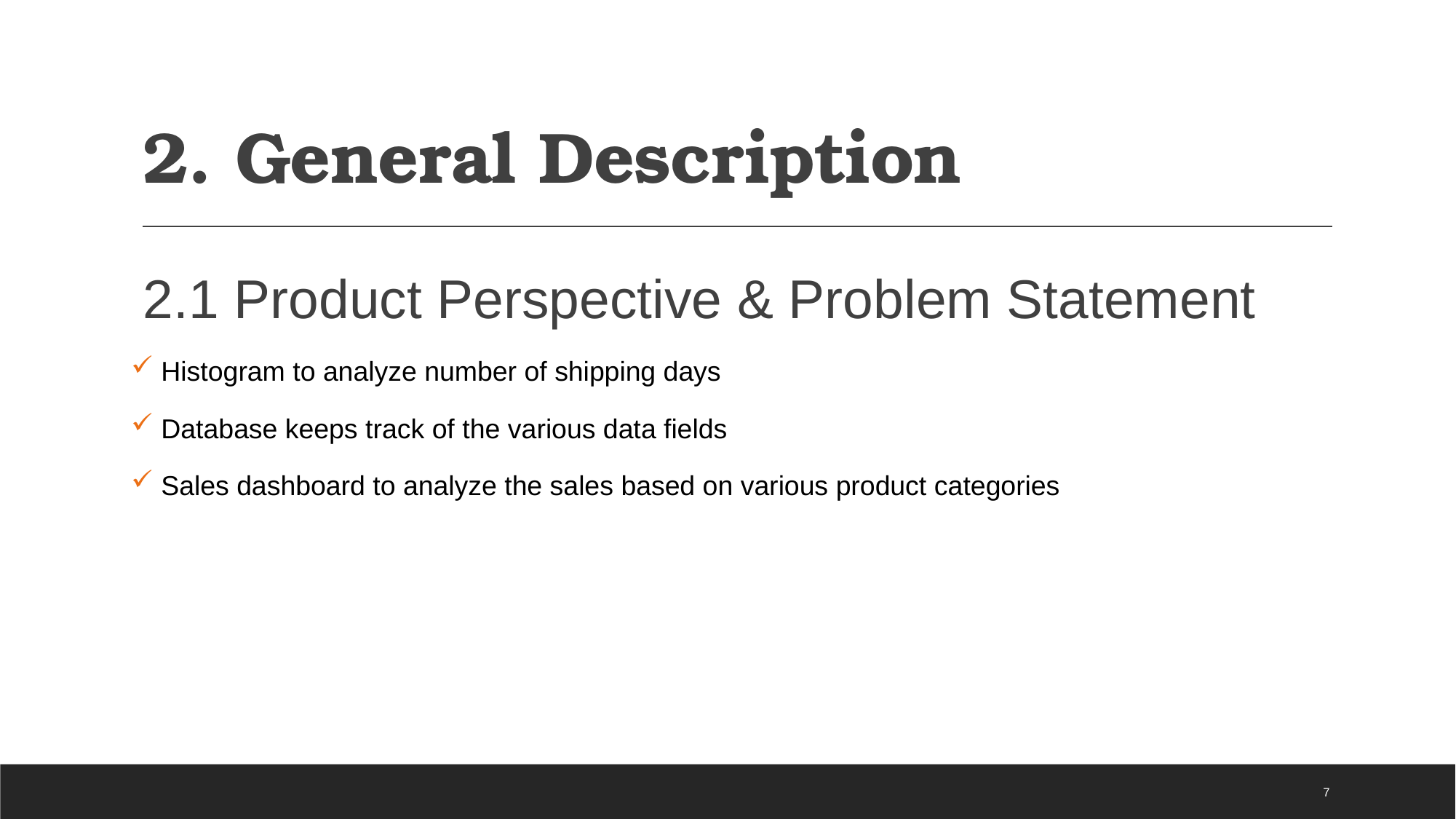

# 2. General Description
2.1 Product Perspective & Problem Statement
 Histogram to analyze number of shipping days
 Database keeps track of the various data fields
 Sales dashboard to analyze the sales based on various product categories

7